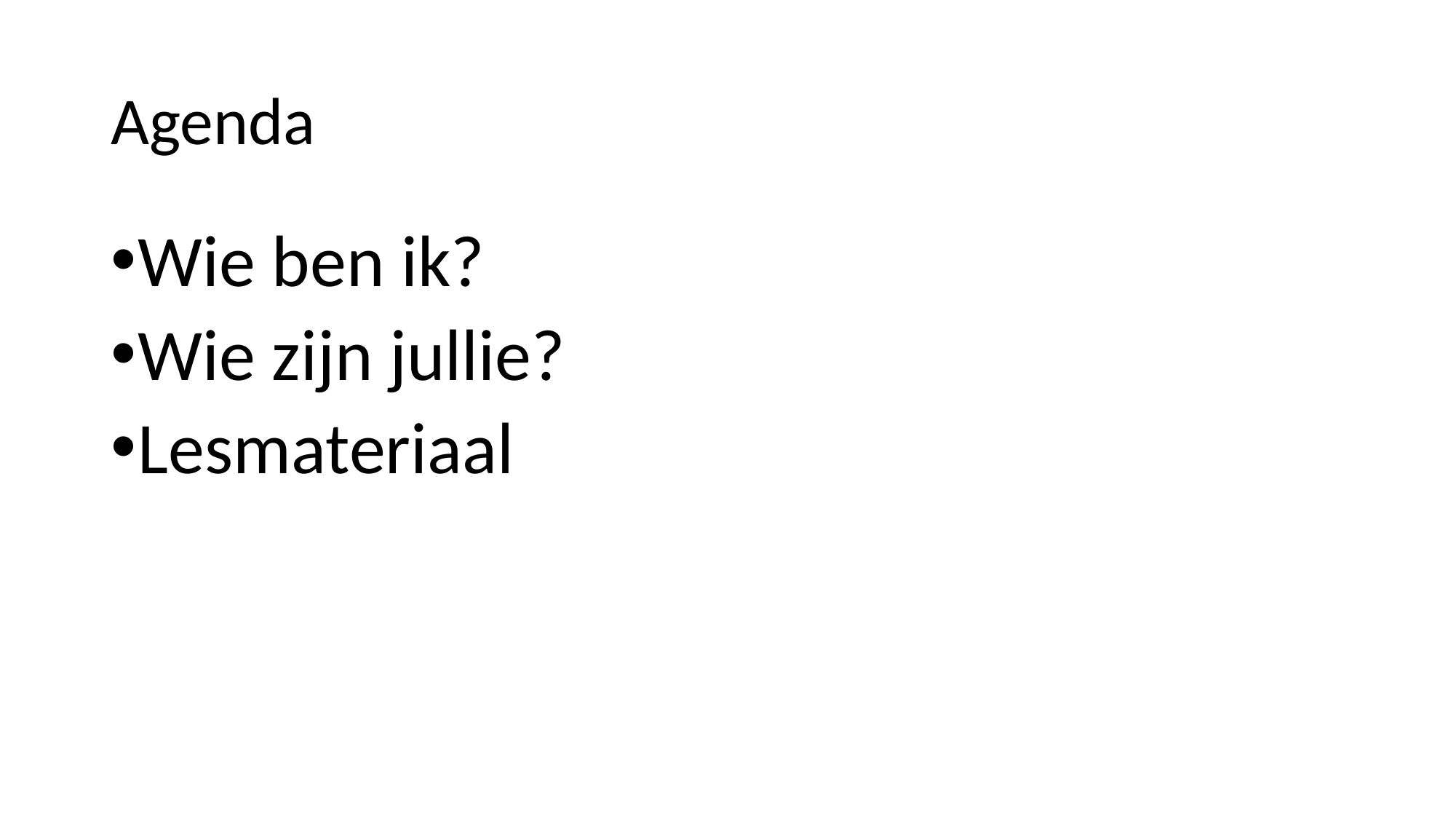

# Agenda
Wie ben ik?
Wie zijn jullie?
Lesmateriaal